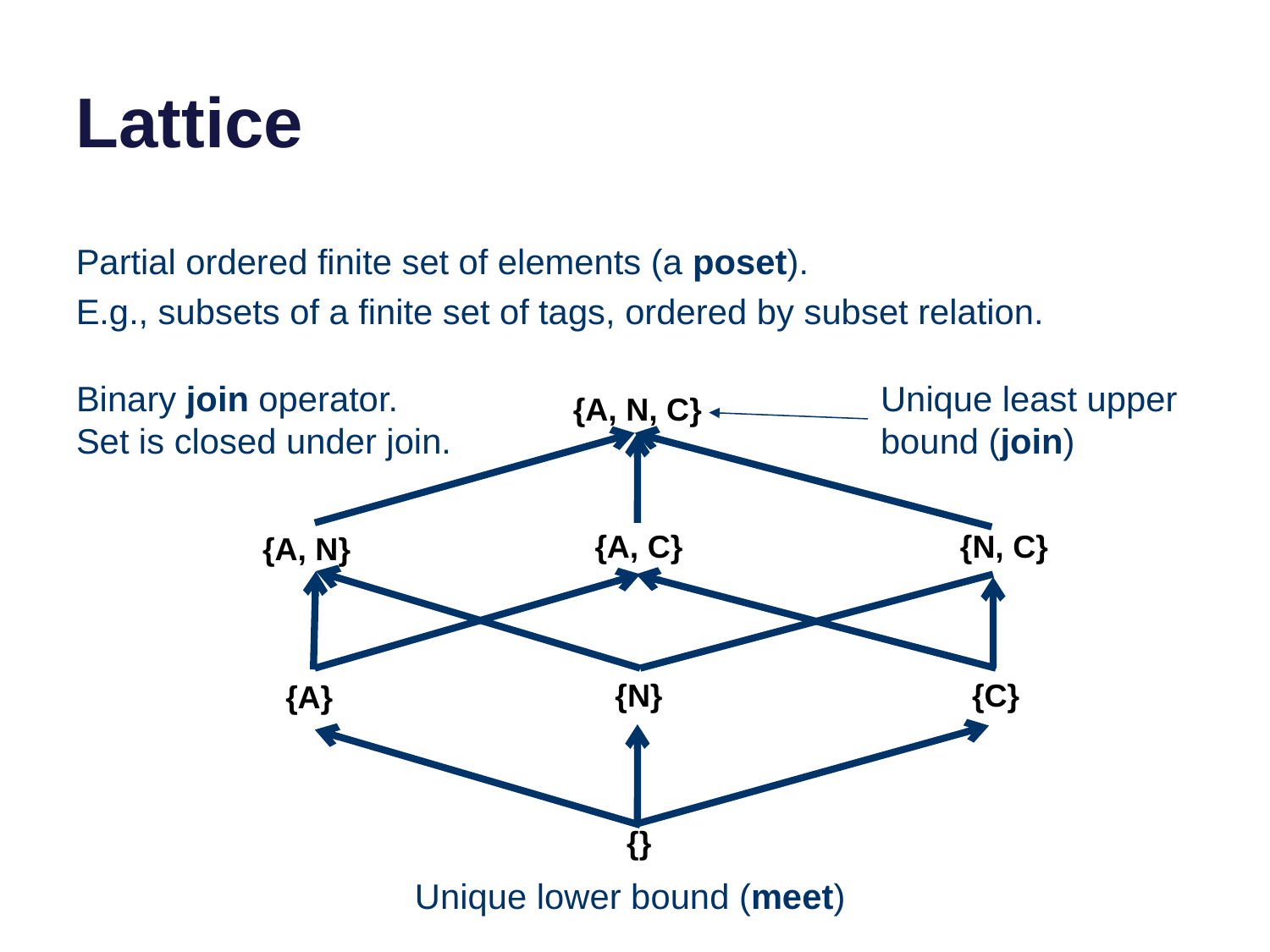

# Lattice
Partial ordered finite set of elements (a poset).
E.g., subsets of a finite set of tags, ordered by subset relation.
Binary join operator.
Set is closed under join.
Unique least upper bound (join)
{A, N, C}

{A, C}
{N, C}
{A, N}

{N}
{C}
{A}

{}
Unique lower bound (meet)